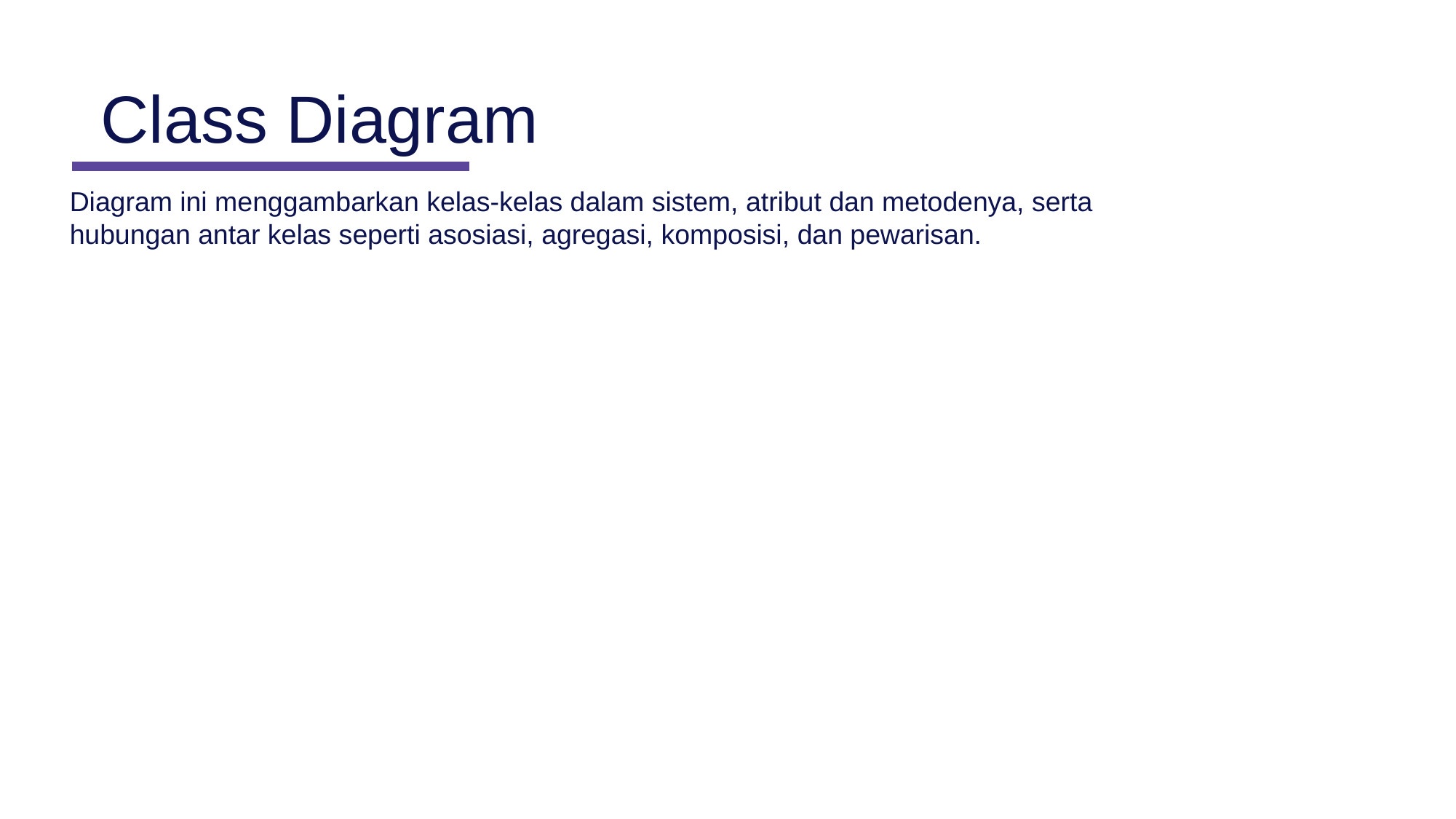

Class Diagram
Diagram ini menggambarkan kelas-kelas dalam sistem, atribut dan metodenya, serta hubungan antar kelas seperti asosiasi, agregasi, komposisi, dan pewarisan.